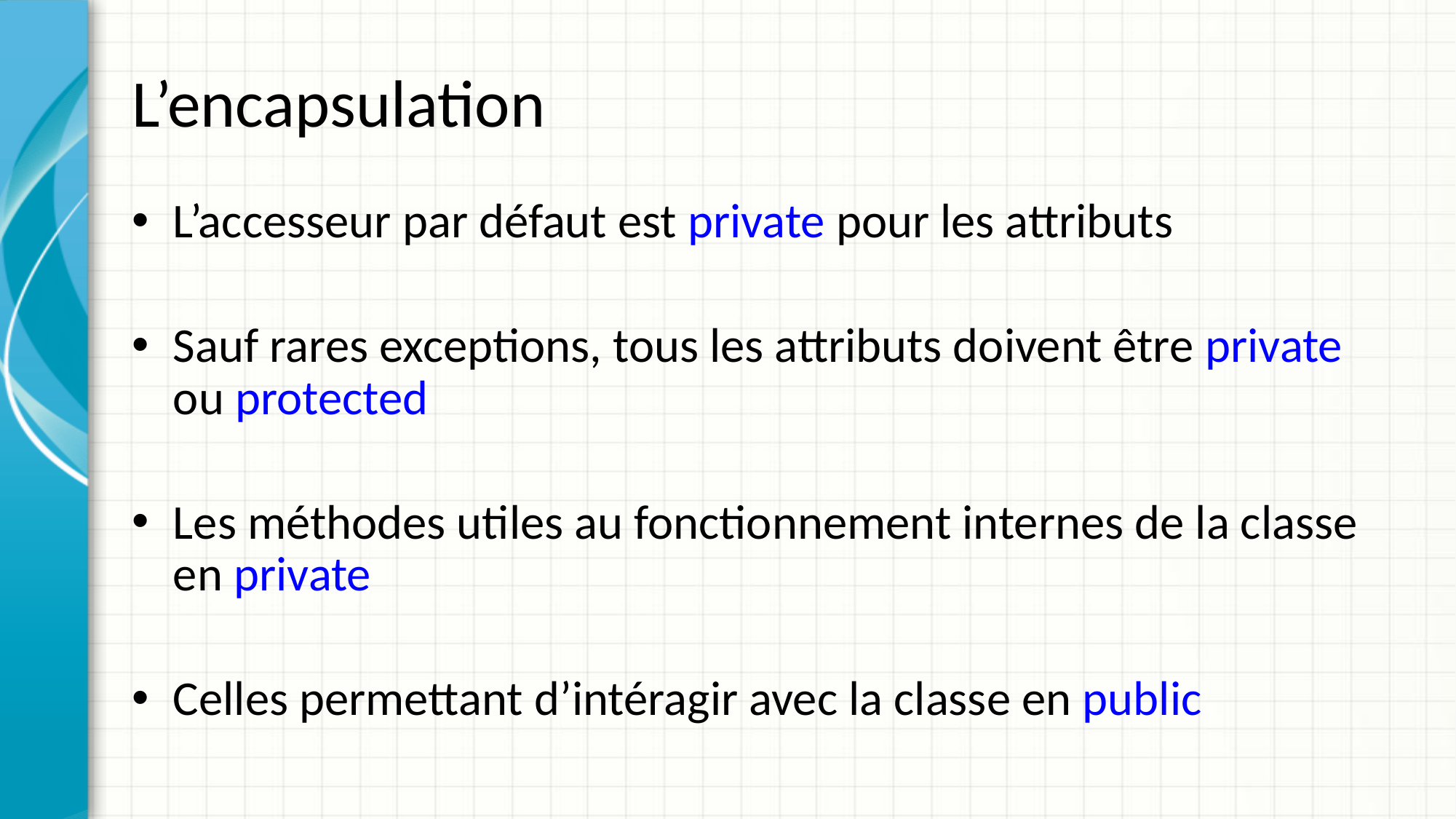

# L’encapsulation
L’accesseur par défaut est private pour les attributs

Sauf rares exceptions, tous les attributs doivent être private ou protected

Les méthodes utiles au fonctionnement internes de la classe en private

Celles permettant d’intéragir avec la classe en public